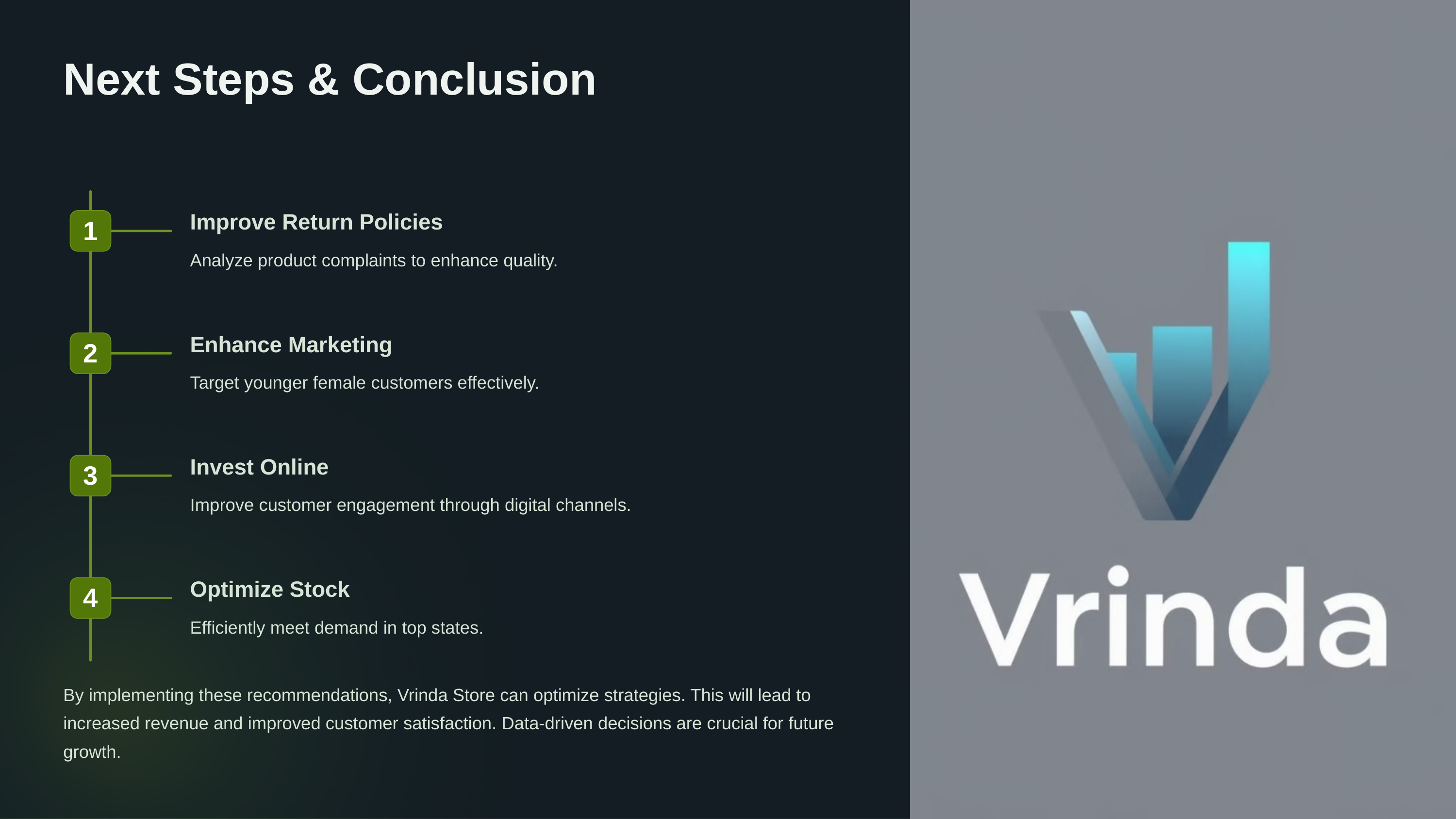

Next Steps & Conclusion

Improve Return Policies

1

Analyze product complaints to enhance quality.

Enhance Marketing

2

Target younger female customers effectively.

Invest Online

3

Improve customer engagement through digital channels.

Optimize Stock

4

Efficiently meet demand in top states.

By implementing these recommendations, Vrinda Store can optimize strategies. This will lead to increased revenue and improved customer satisfaction. Data-driven decisions are crucial for future growth.